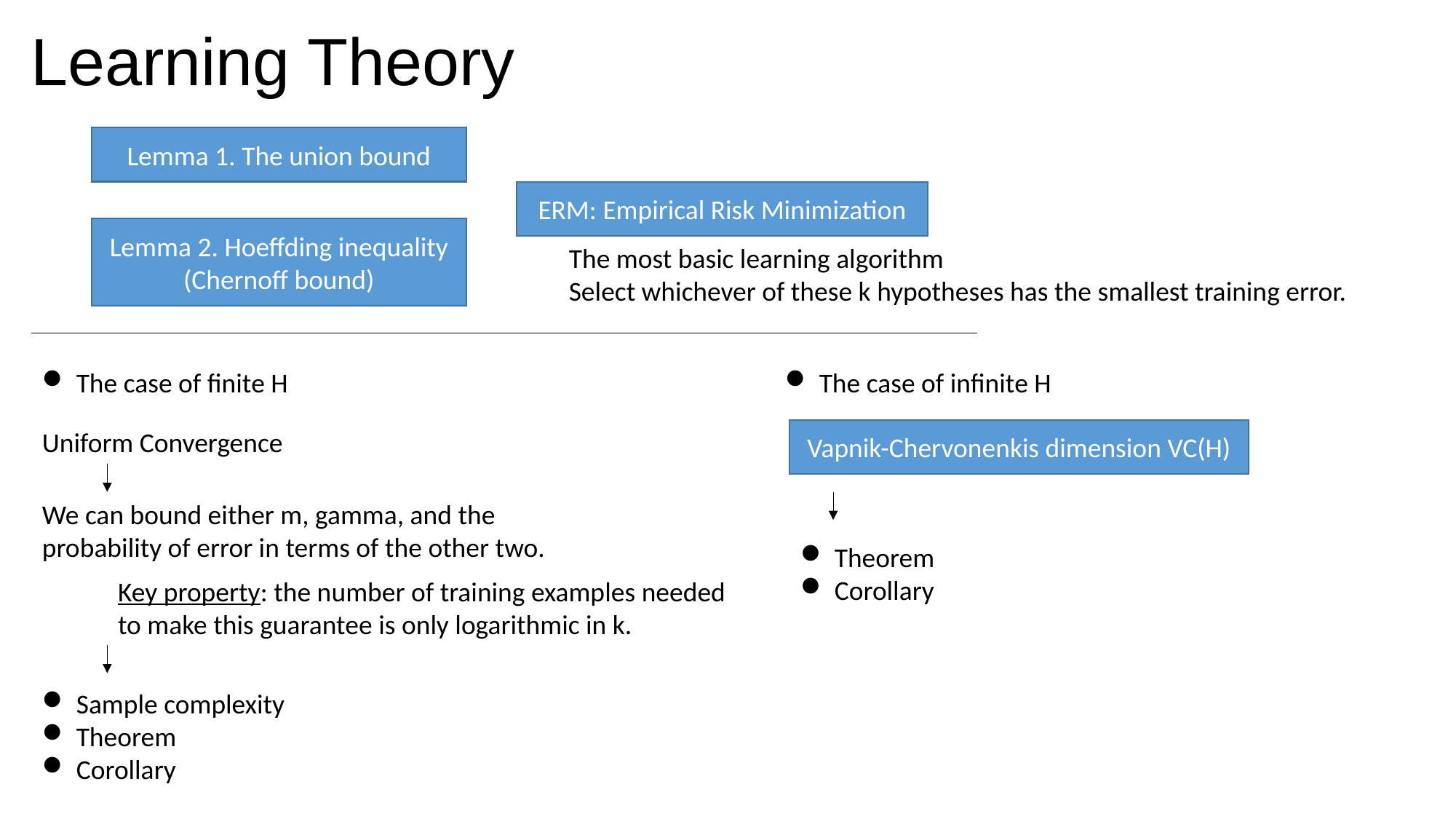

# Learning Theory
Lemma 1. The union bound
ERM: Empirical Risk Minimization
Lemma 2. Hoeffding inequality
(Chernoff bound)
The most basic learning algorithm
Select whichever of these k hypotheses has the smallest training error.
The case of finite H
The case of infinite H
Uniform Convergence
Vapnik-Chervonenkis dimension VC(H)
We can bound either m, gamma, and the probability of error in terms of the other two.
Theorem
Corollary
Key property: the number of training examples needed to make this guarantee is only logarithmic in k.
Sample complexity
Theorem
Corollary